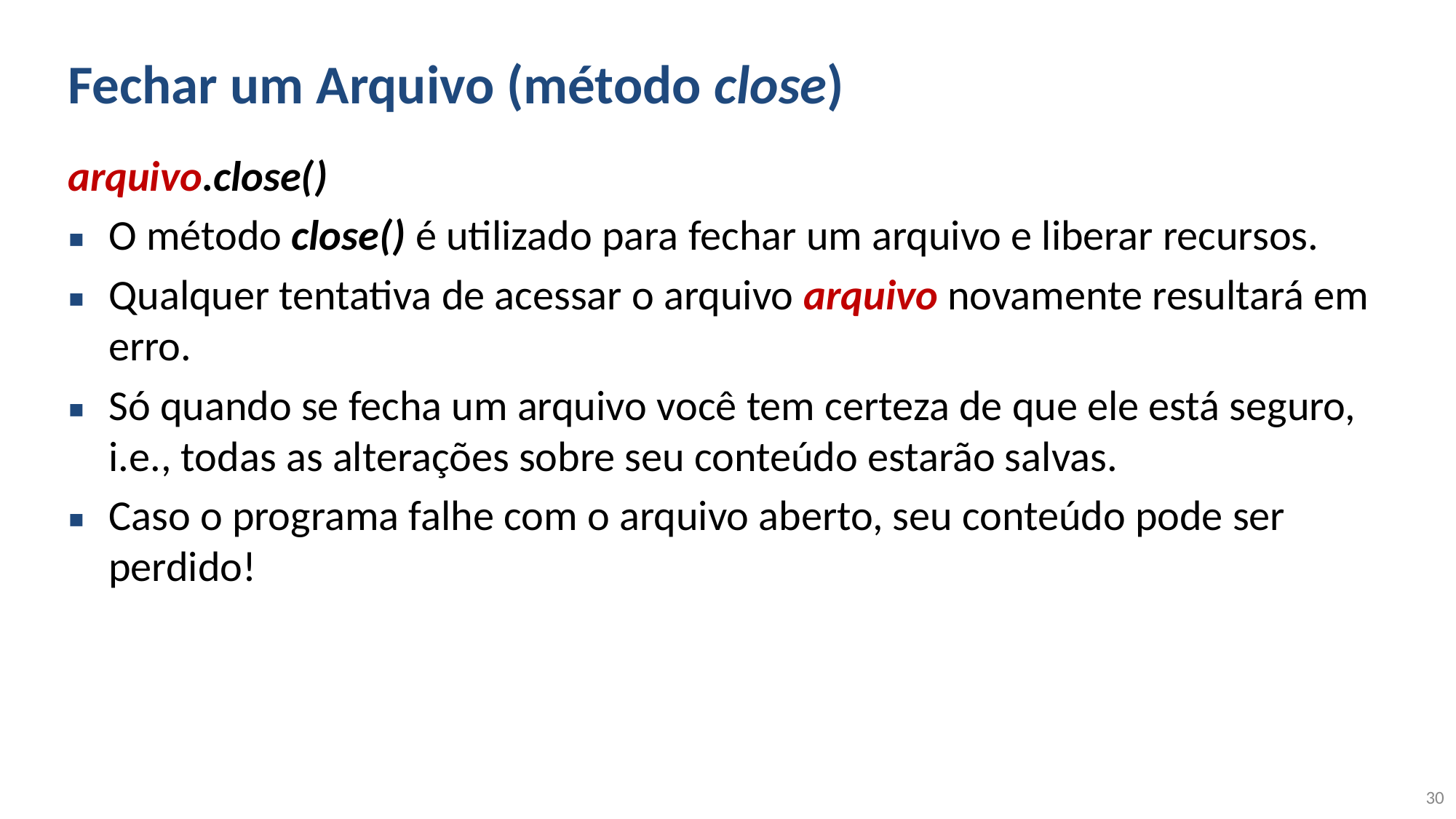

# Fechar um Arquivo (método close)
arquivo.close()
O método close() é utilizado para fechar um arquivo e liberar recursos.
Qualquer tentativa de acessar o arquivo arquivo novamente resultará em erro.
Só quando se fecha um arquivo você tem certeza de que ele está seguro, i.e., todas as alterações sobre seu conteúdo estarão salvas.
Caso o programa falhe com o arquivo aberto, seu conteúdo pode ser perdido!
30